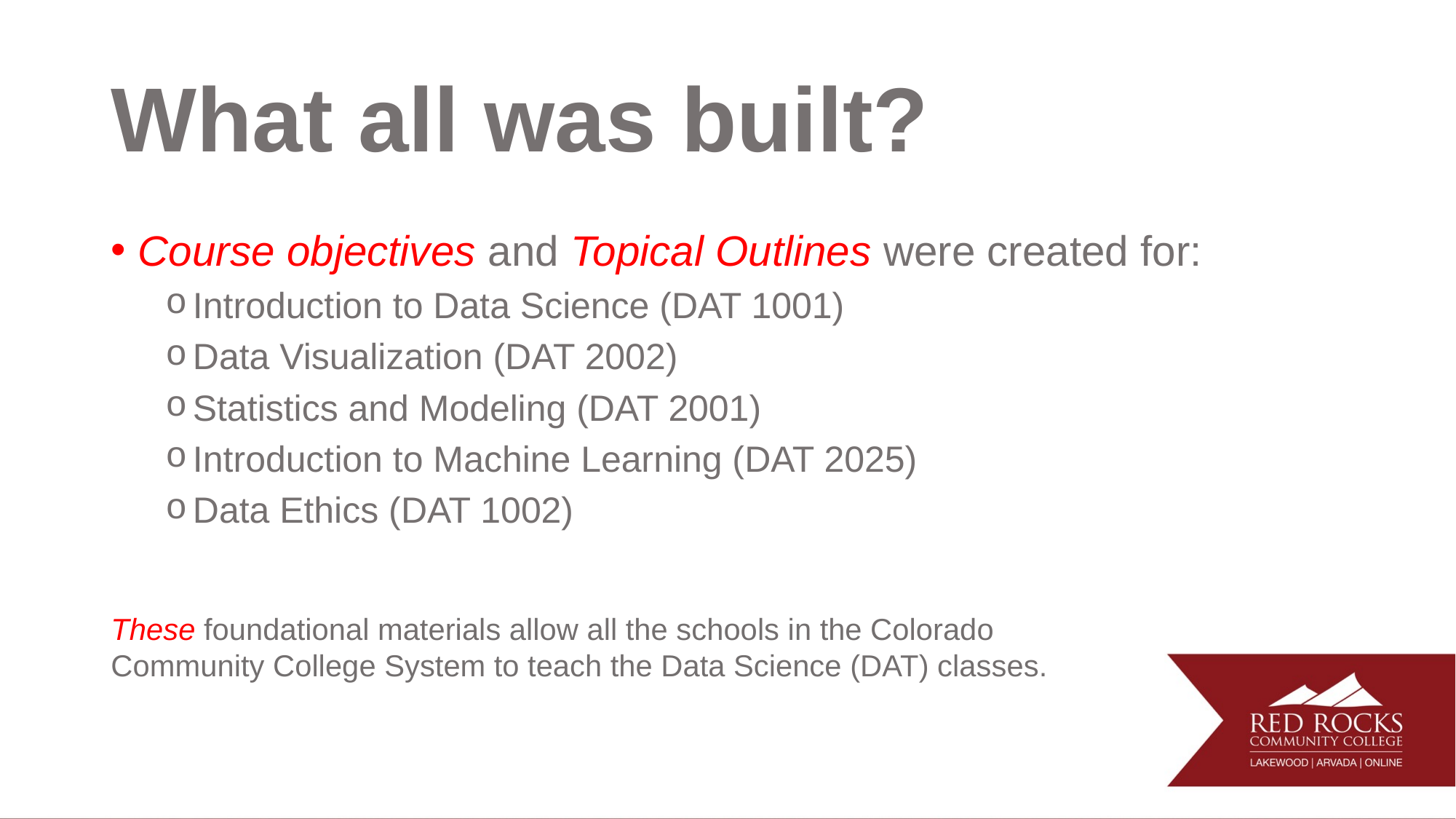

# What all was built?
Course objectives and Topical Outlines were created for:
Introduction to Data Science (DAT 1001)
Data Visualization (DAT 2002)
Statistics and Modeling (DAT 2001)
Introduction to Machine Learning (DAT 2025)
Data Ethics (DAT 1002)

These foundational materials allow all the schools in the Colorado Community College System to teach the Data Science (DAT) classes.